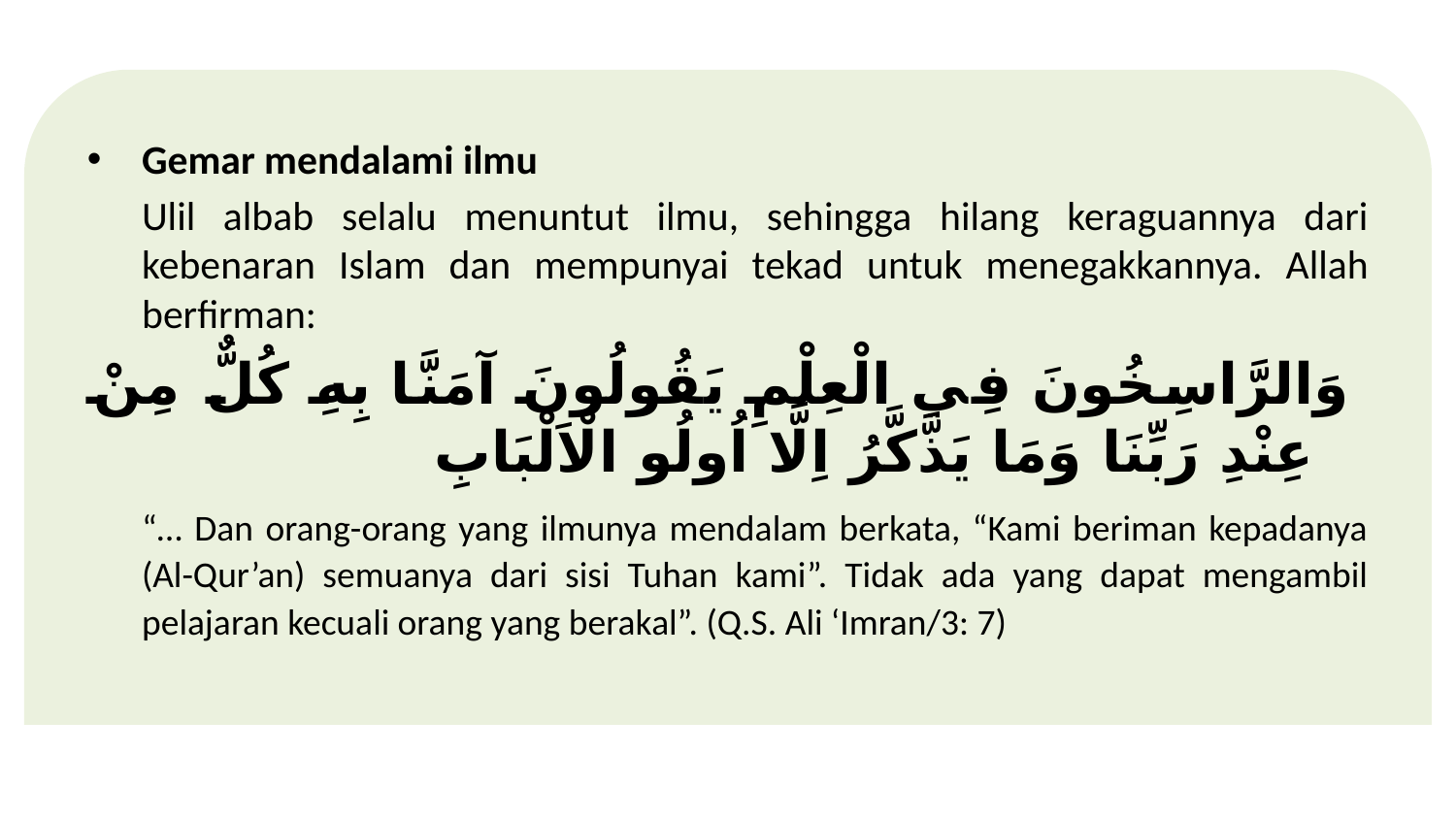

Gemar mendalami ilmu
	Ulil albab selalu menuntut ilmu, sehingga hilang keraguannya dari kebenaran Islam dan mempunyai tekad untuk menegakkannya. Allah berfirman:
	 وَالرَّاسِخُونَ فِي الْعِلْمِ يَقُولُونَ آمَنَّا بِهِ كُلٌّ مِنْ عِنْدِ رَبِّنَا وَمَا يَذَّكَّرُ اِلَّا اُولُو الْاَلْبَابِ
	“… Dan orang-orang yang ilmunya mendalam berkata, “Kami beriman kepadanya (Al-Qur’an) semuanya dari sisi Tuhan kami”. Tidak ada yang dapat mengambil pelajaran kecuali orang yang berakal”. (Q.S. Ali ‘Imran/3: 7)